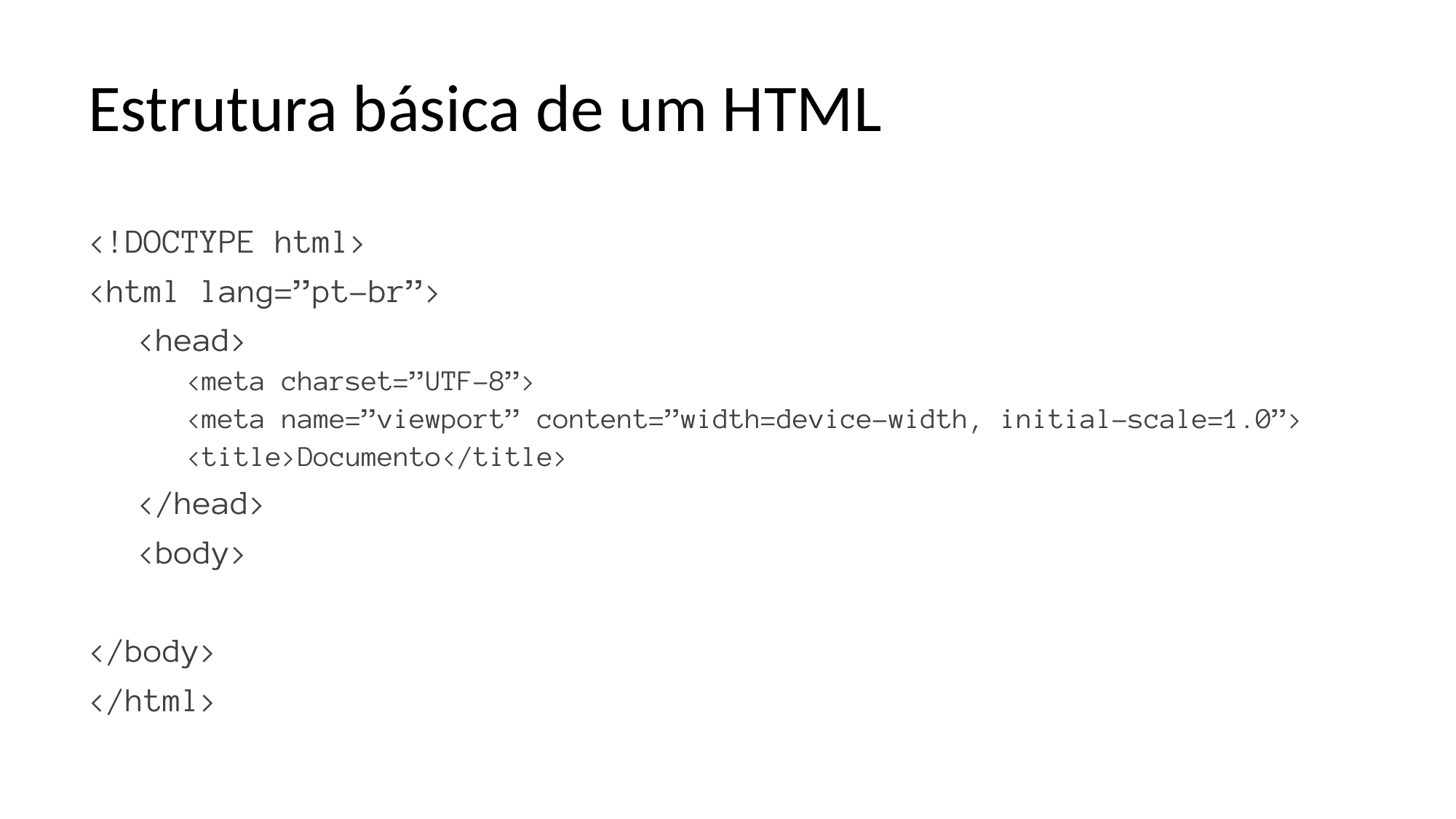

# Estrutura básica de um HTML
<!DOCTYPE html>
<html lang=”pt-br”>
<head>
<meta charset=”UTF-8”>
<meta name=”viewport” content=”width=device-width, initial-scale=1.0”>
<title>Documento</title>
</head>
<body>

</body>
</html>